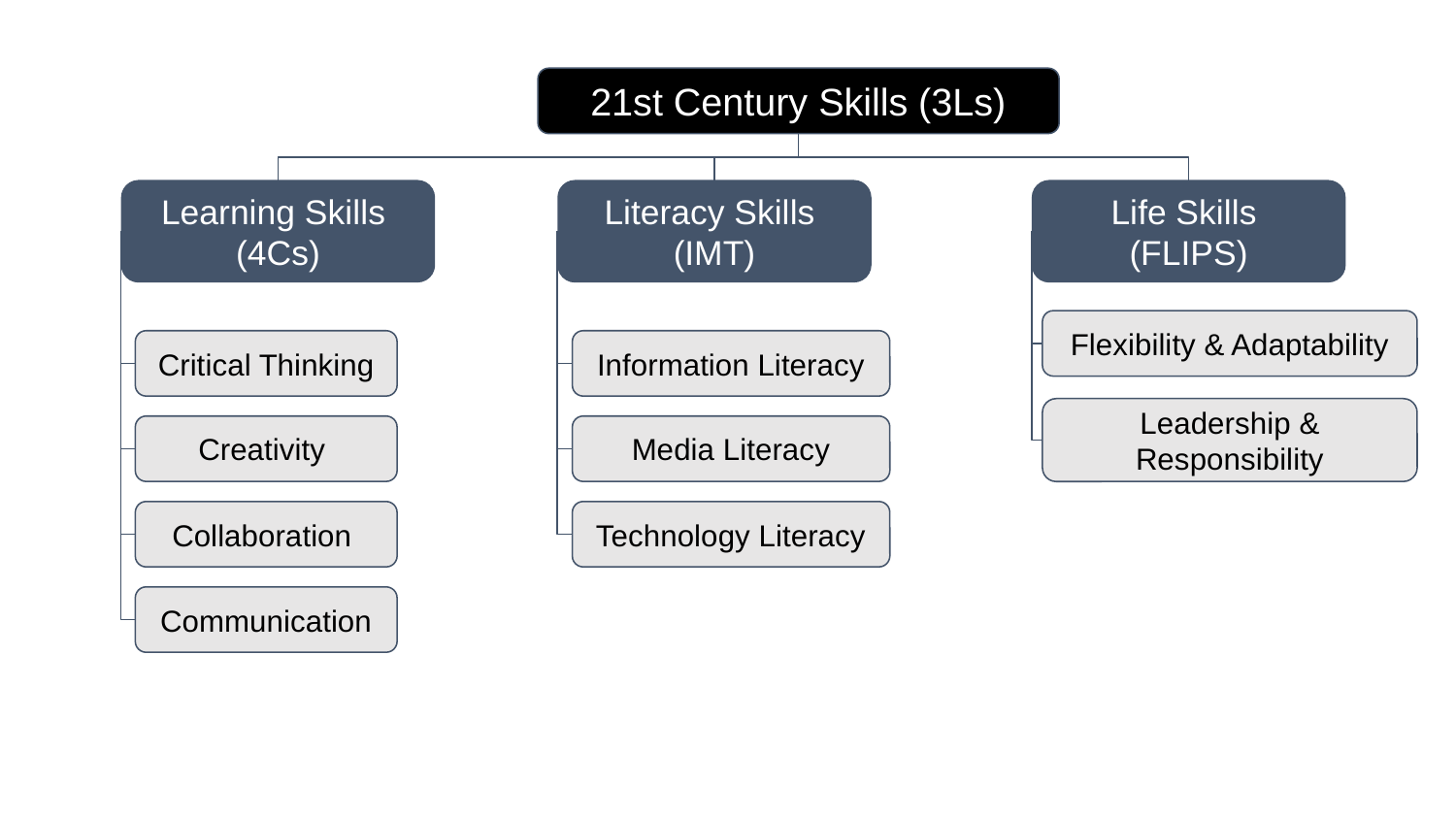

21st Century Skills (3Ls)
Learning Skills
(4Cs)
Literacy Skills
(IMT)
Life Skills
(FLIPS)
Flexibility & Adaptability
Critical Thinking
Information Literacy
Leadership & Responsibility
Creativity
Media Literacy
Collaboration
Technology Literacy
Communication